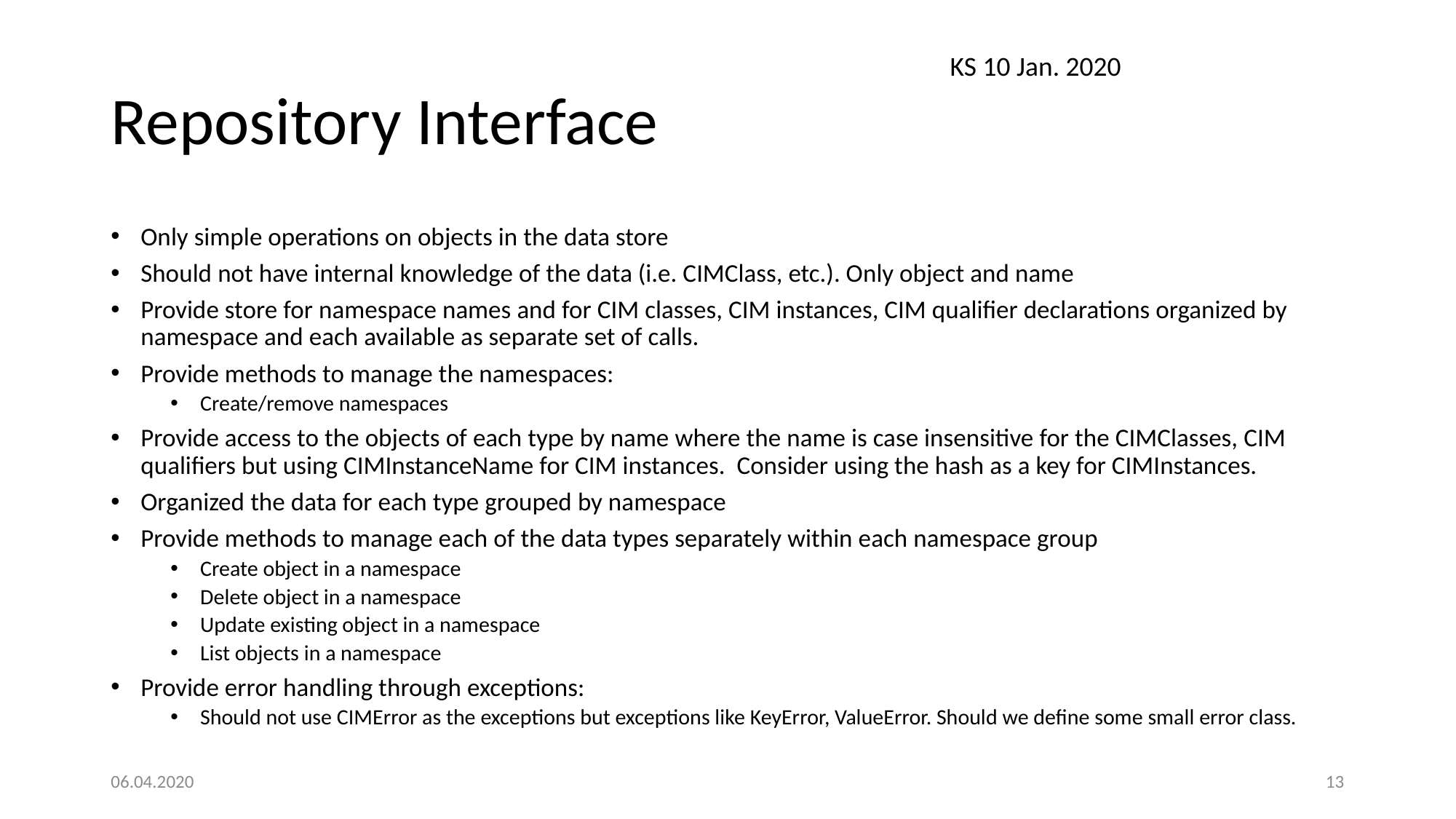

# Repository Interface
KS 10 Jan. 2020
Only simple operations on objects in the data store
Should not have internal knowledge of the data (i.e. CIMClass, etc.). Only object and name
Provide store for namespace names and for CIM classes, CIM instances, CIM qualifier declarations organized by namespace and each available as separate set of calls.
Provide methods to manage the namespaces:
Create/remove namespaces
Provide access to the objects of each type by name where the name is case insensitive for the CIMClasses, CIM qualifiers but using CIMInstanceName for CIM instances.  Consider using the hash as a key for CIMInstances.
Organized the data for each type grouped by namespace
Provide methods to manage each of the data types separately within each namespace group
Create object in a namespace
Delete object in a namespace
Update existing object in a namespace
List objects in a namespace
Provide error handling through exceptions:
Should not use CIMError as the exceptions but exceptions like KeyError, ValueError. Should we define some small error class.
06.04.2020
13